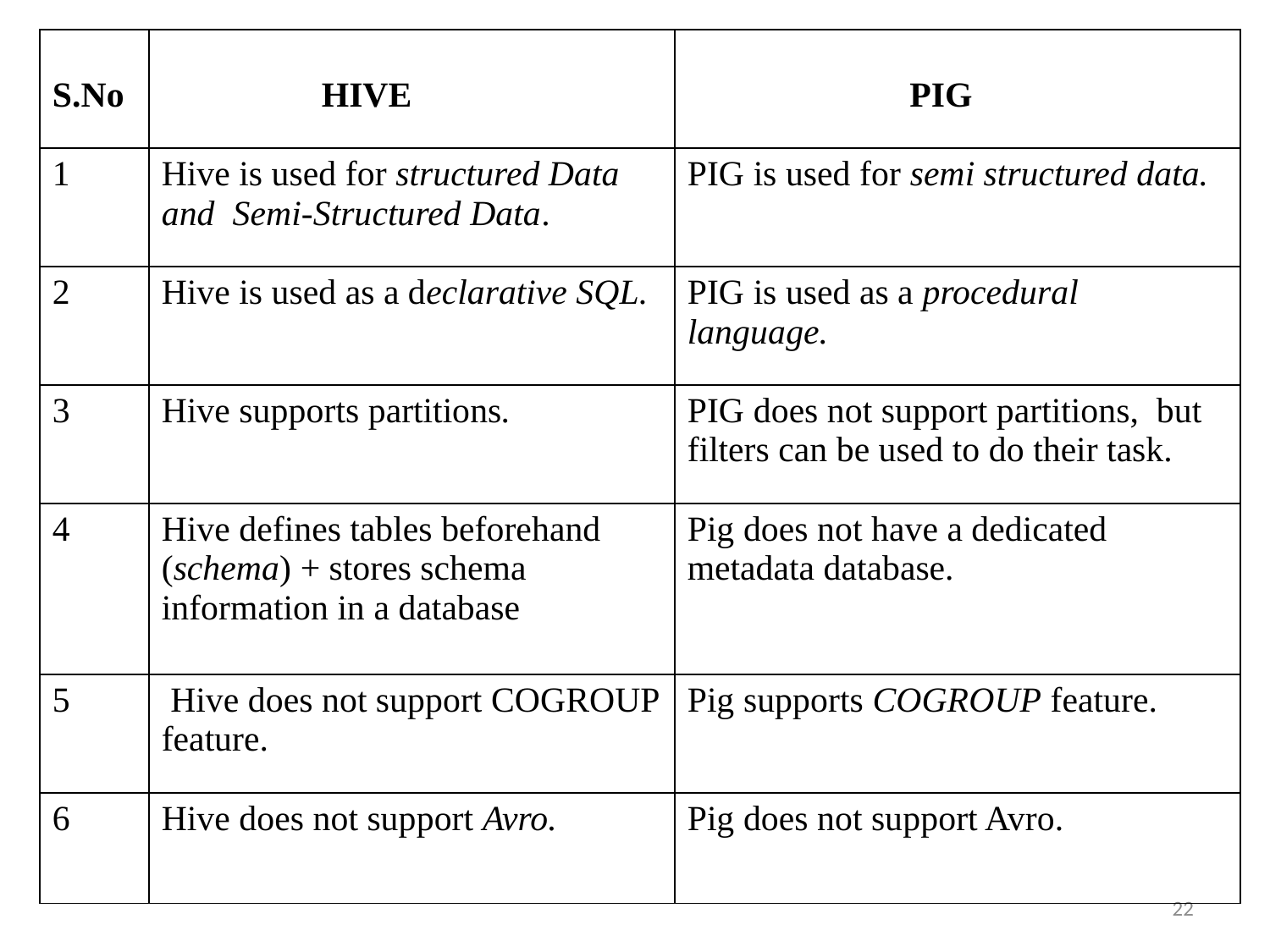

| S.No | HIVE | PIG |
| --- | --- | --- |
| 1 | Hive is used for structured Data and Semi-Structured Data. | PIG is used for semi structured data. |
| 2 | Hive is used as a declarative SQL. | PIG is used as a procedural language. |
| 3 | Hive supports partitions. | PIG does not support partitions, but filters can be used to do their task. |
| 4 | Hive defines tables beforehand (schema) + stores schema information in a database | Pig does not have a dedicated metadata database. |
| 5 | Hive does not support COGROUP feature. | Pig supports COGROUP feature. |
| 6 | Hive does not support Avro. | Pig does not support Avro. |
22